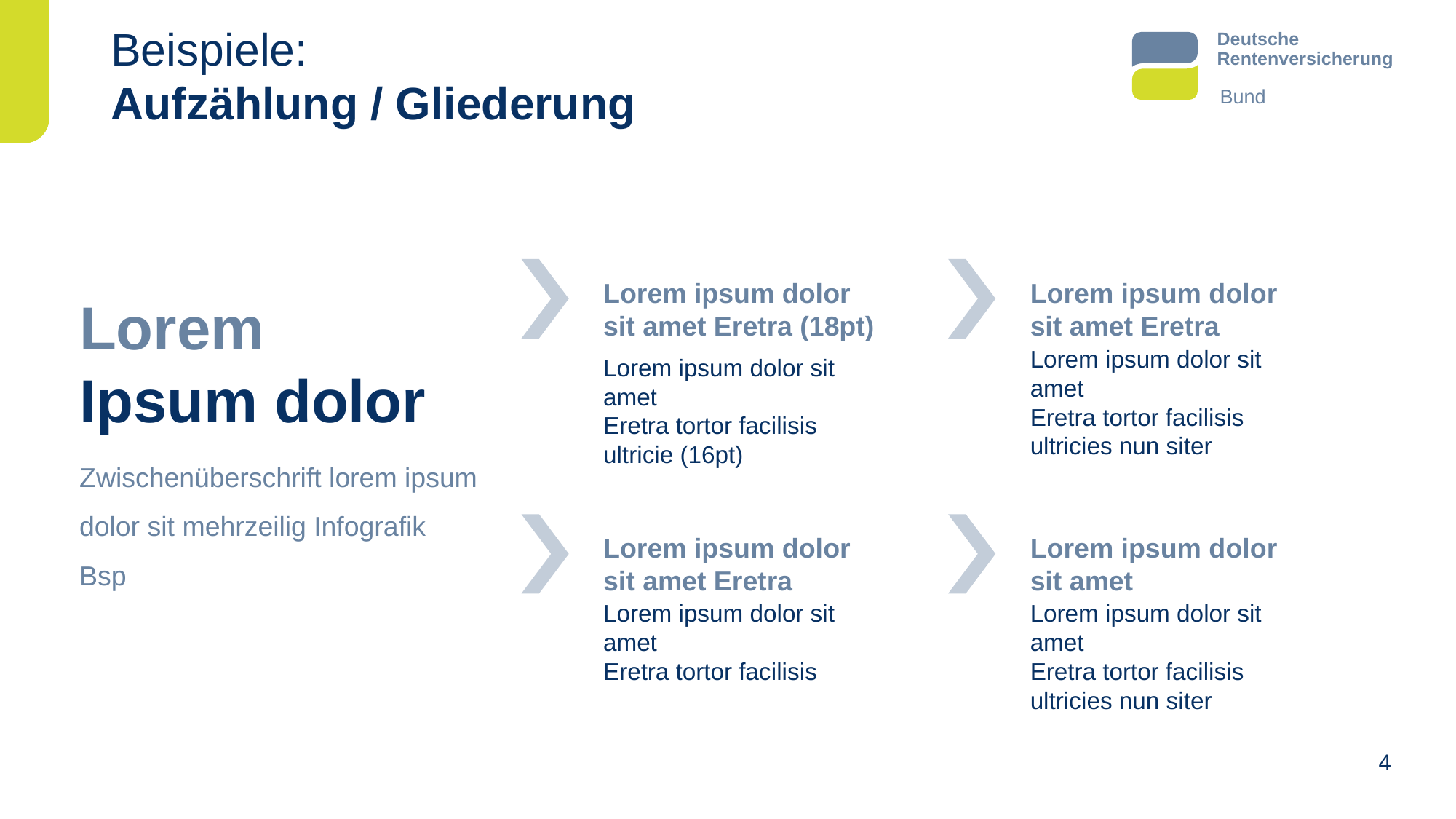

# Beispiele: Aufzählung / Gliederung

Lorem ipsum dolor sit amet Eretra (18pt)
Lorem ipsum dolor sit amet Eretra
Lorem
Ipsum dolor
Lorem ipsum dolor sit amet
Eretra tortor facilisis ultricies nun siter
Lorem ipsum dolor sit amet
Eretra tortor facilisis ultricie (16pt)
Zwischenüberschrift lorem ipsum dolor sit mehrzeilig Infografik Bsp

Lorem ipsum dolor sit amet Eretra
Lorem ipsum dolor sit amet
Lorem ipsum dolor sit amet
Eretra tortor facilisis
Lorem ipsum dolor sit amet
Eretra tortor facilisis ultricies nun siter
4